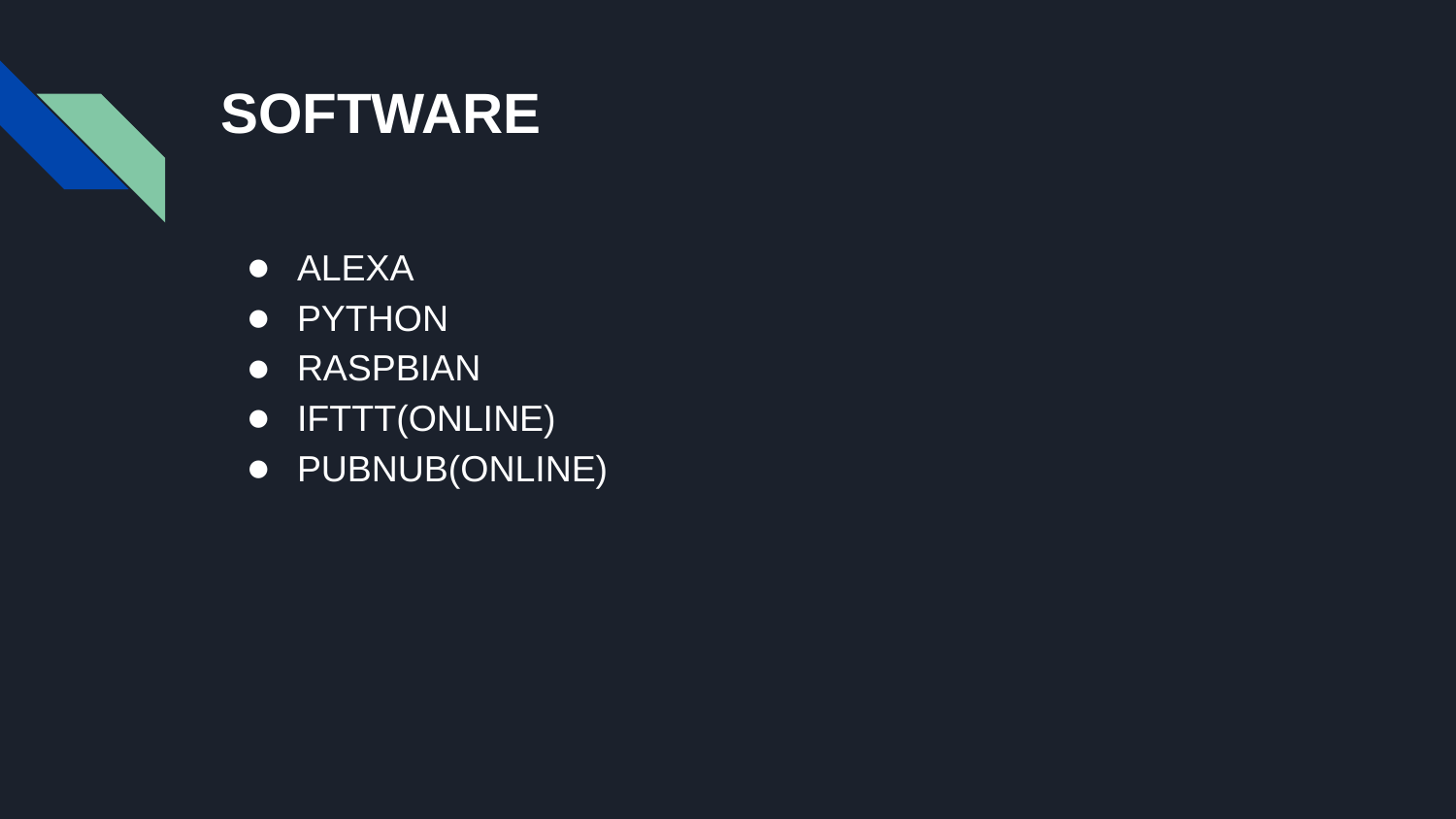

# SOFTWARE

ALEXA
PYTHON
RASPBIAN
IFTTT(ONLINE)
PUBNUB(ONLINE)